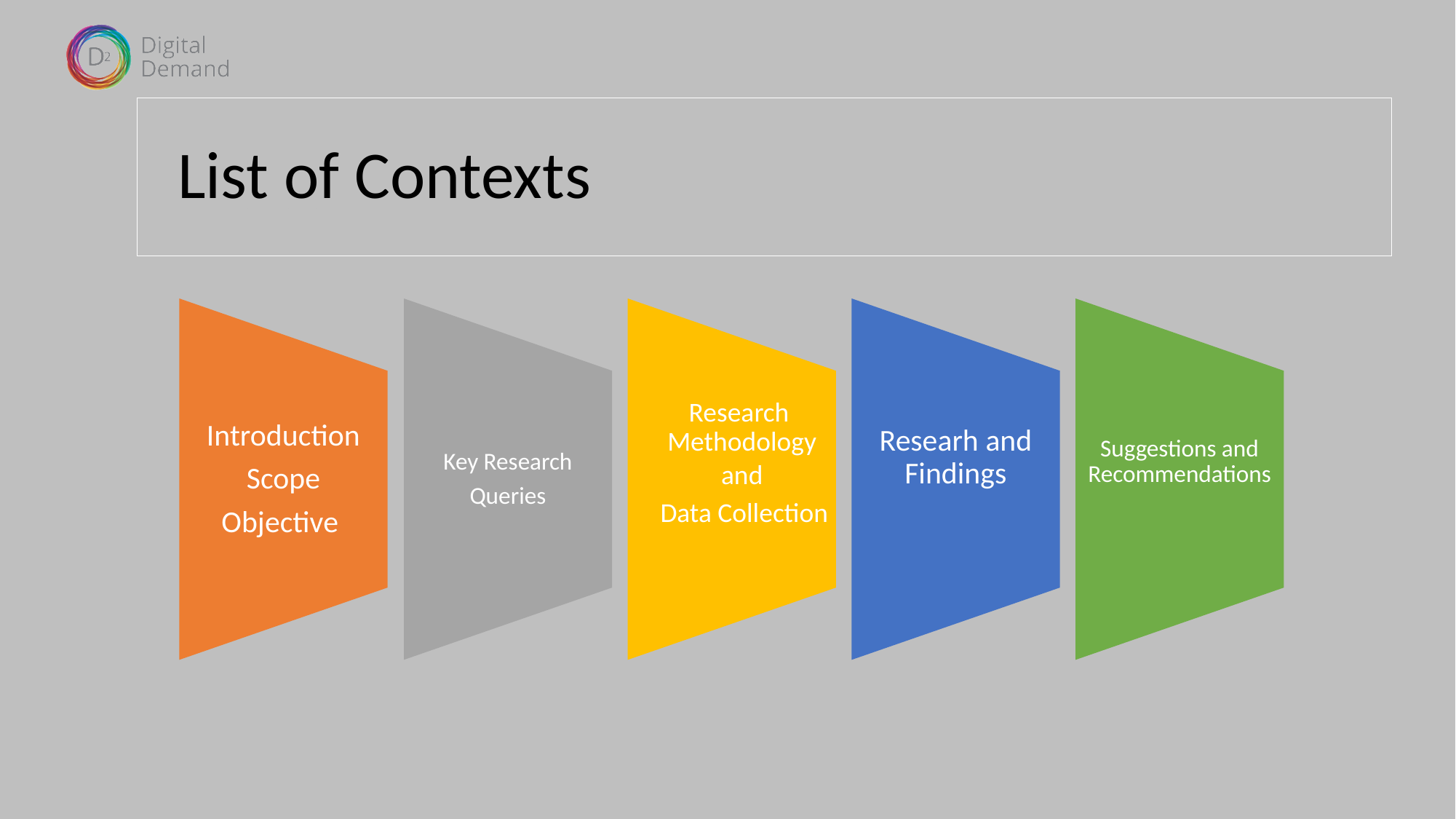

# List of Contexts
Introduction
Scope
Objective
Key Research
Queries
Research  Methodology
and
    Data Collection

Researh and Findings

Suggestions and Recommendations